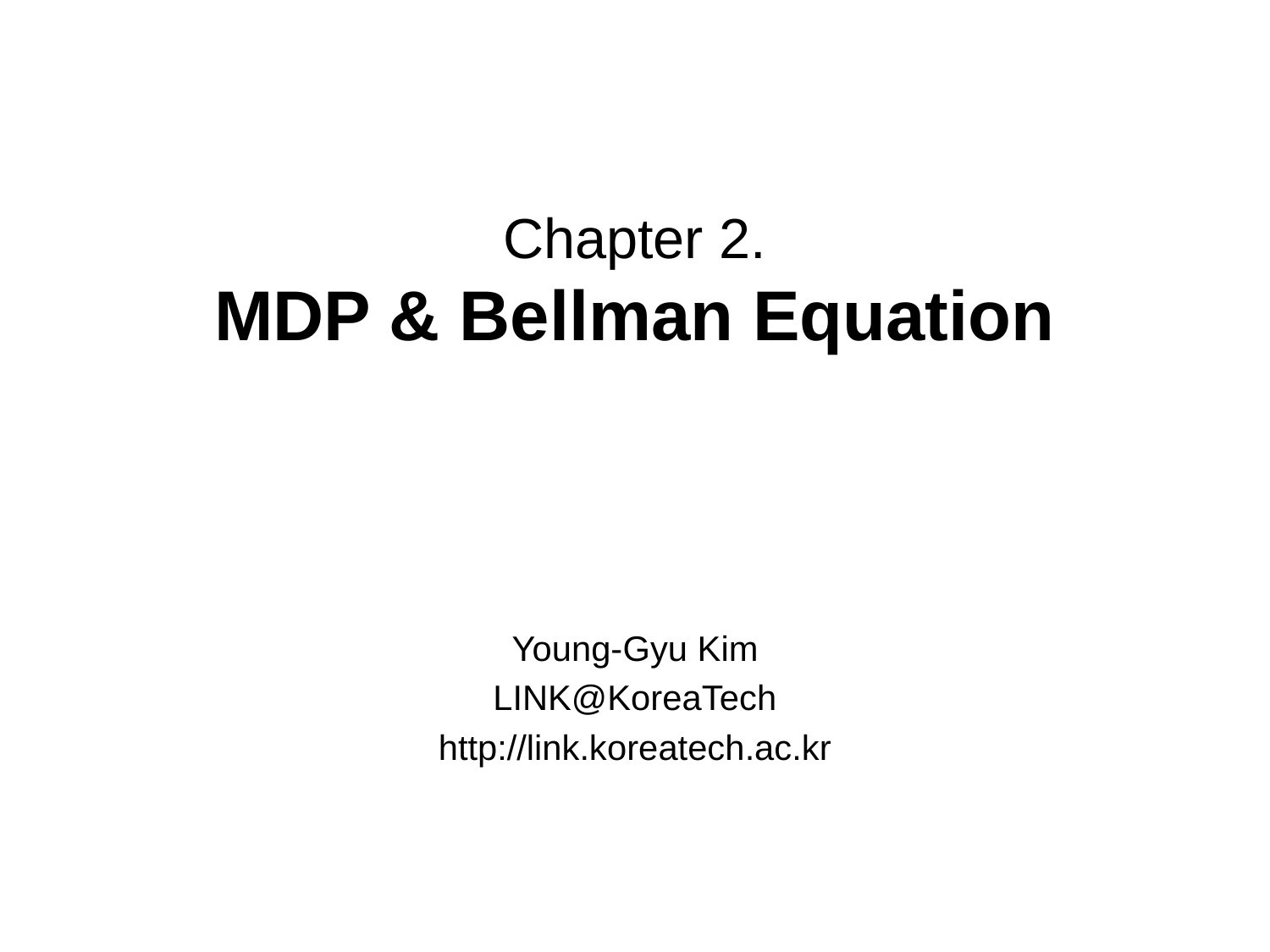

# Chapter 2. MDP & Bellman Equation
Young-Gyu Kim
LINK@KoreaTech
http://link.koreatech.ac.kr